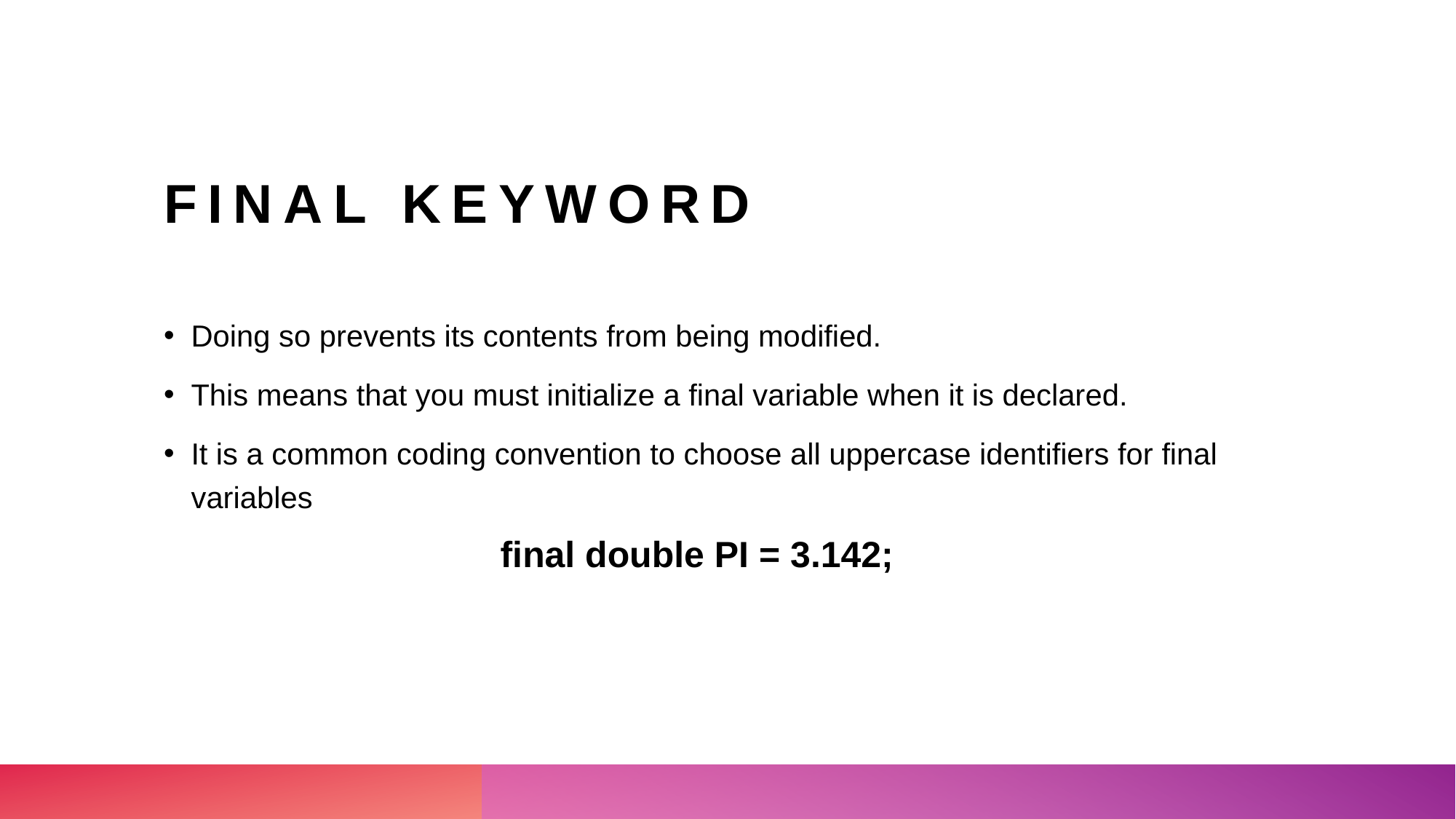

# Final keyword
Doing so prevents its contents from being modified.
This means that you must initialize a final variable when it is declared.
It is a common coding convention to choose all uppercase identifiers for final variables
                         final double PI = 3.142;